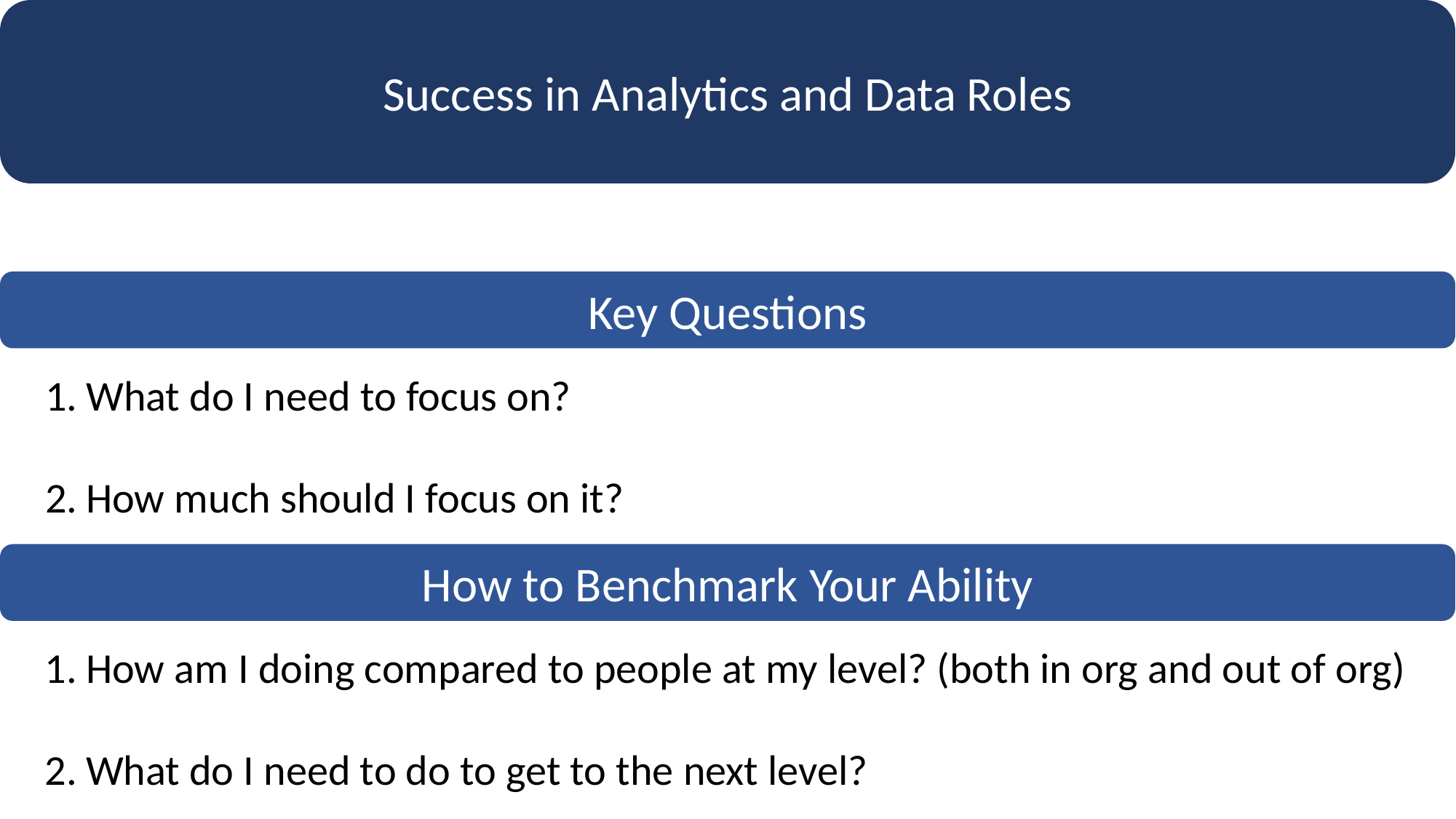

Success in Analytics and Data Roles
Key Questions
What do I need to focus on?

How much should I focus on it?
How to Benchmark Your Ability
How am I doing compared to people at my level? (both in org and out of org)

What do I need to do to get to the next level?